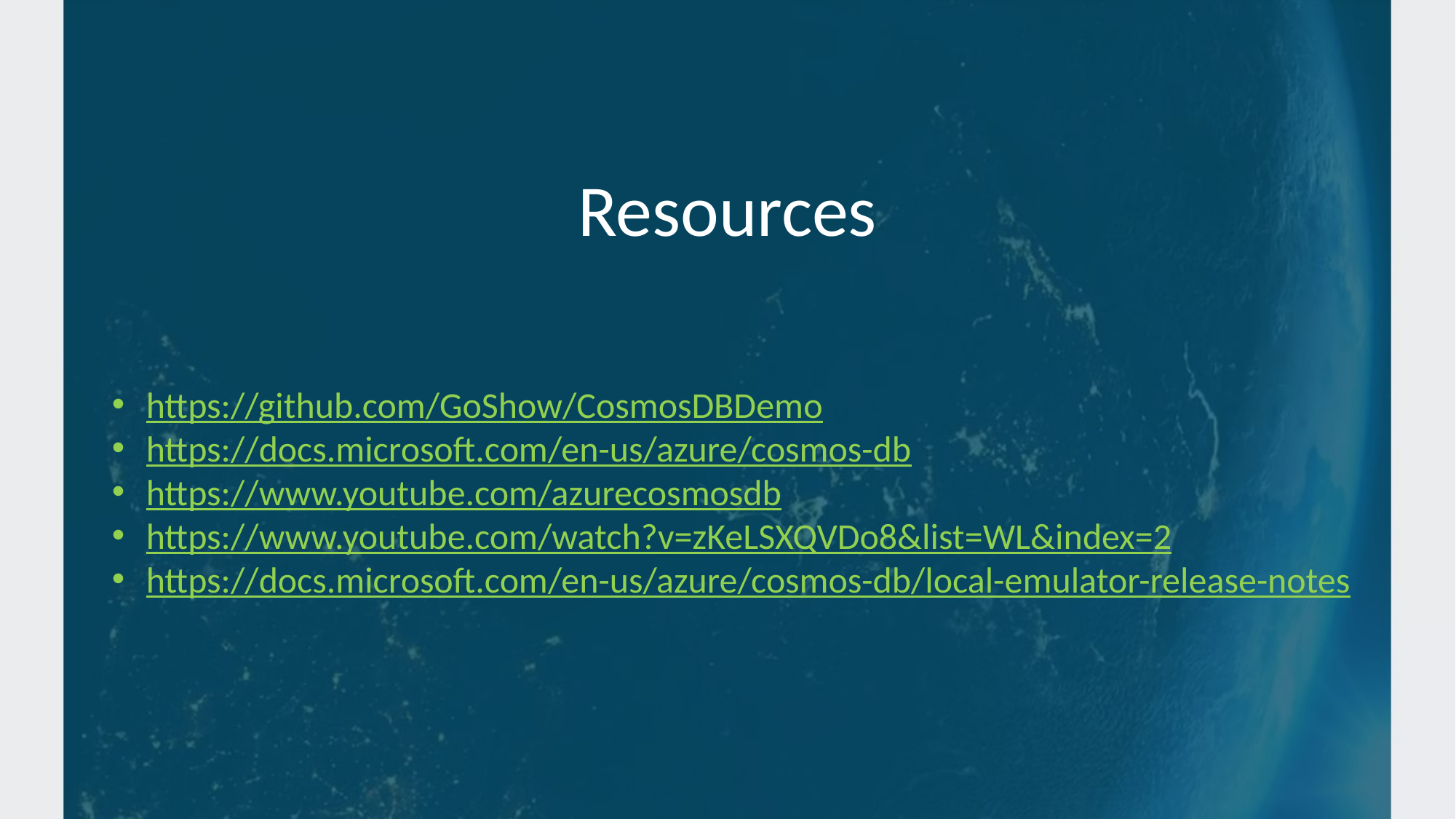

# Resources

https://github.com/GoShow/CosmosDBDemo
https://docs.microsoft.com/en-us/azure/cosmos-db
https://www.youtube.com/azurecosmosdb
https://www.youtube.com/watch?v=zKeLSXQVDo8&list=WL&index=2
https://docs.microsoft.com/en-us/azure/cosmos-db/local-emulator-release-notes